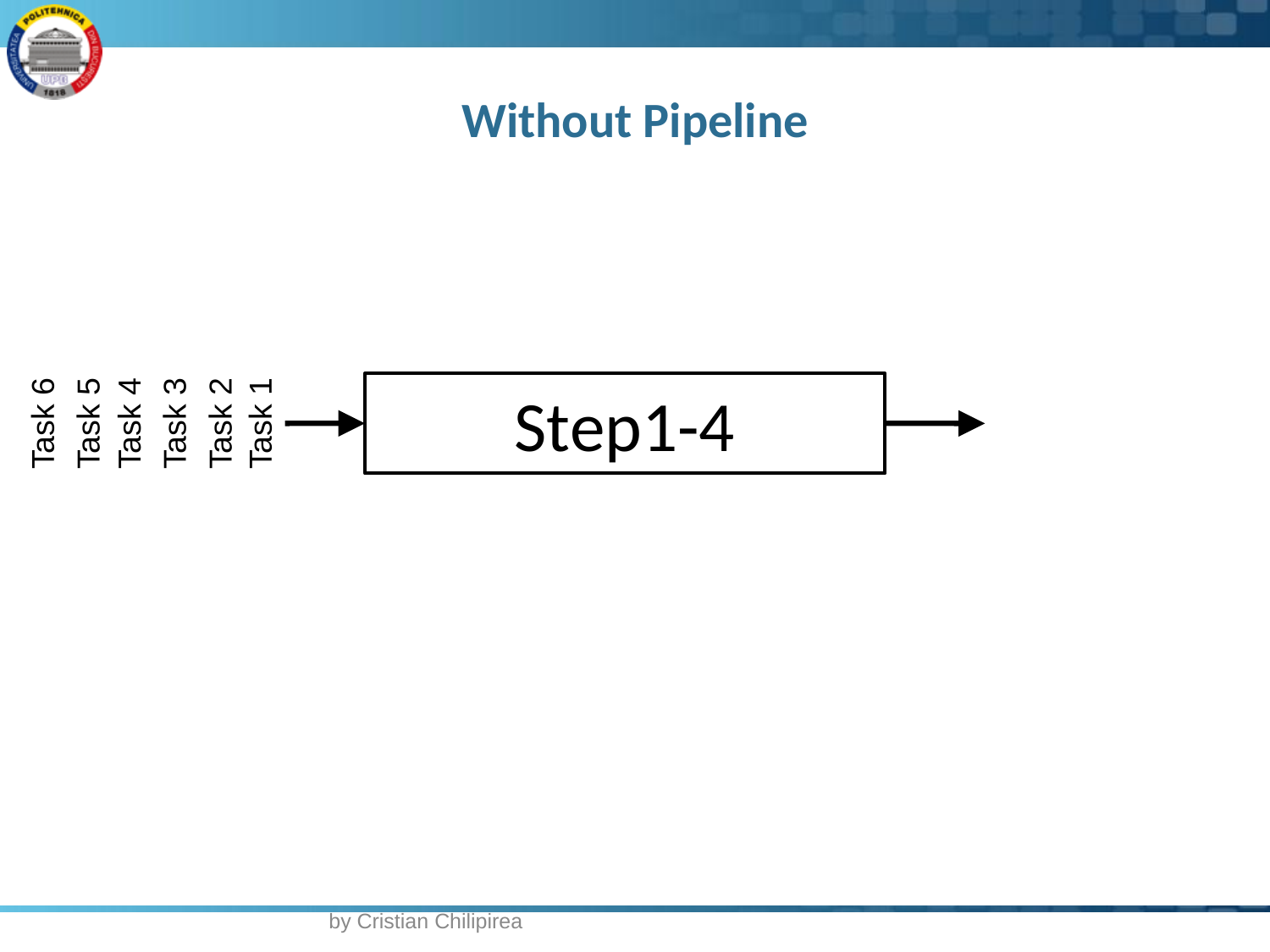

# Without Pipeline
Step1-4
Task 6
Task 5
Task 4
Task 3
Task 2
Task 1
by Cristian Chilipirea